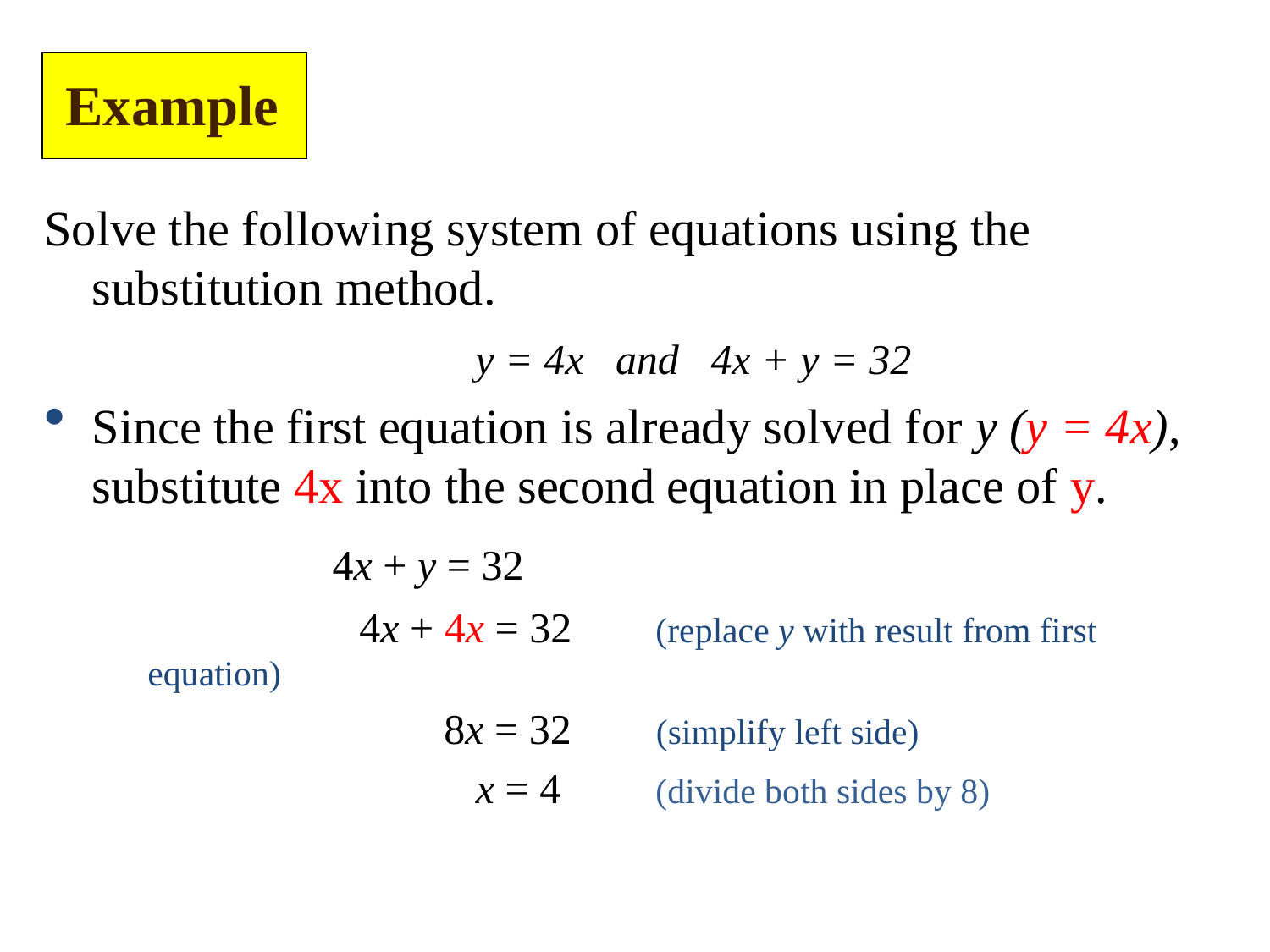

Example
Solve the following system of equations using the substitution method.
			      y = 4x   and   4x + y = 32
Since the first equation is already solved for y (y = 4x), substitute 4x into the second equation in place of y.
		        4x + y = 32
		        4x + 4x = 32     	(replace y with result from first equation)
		                8x = 32        (simplify left side)
  			       x = 4	(divide both sides by 8)